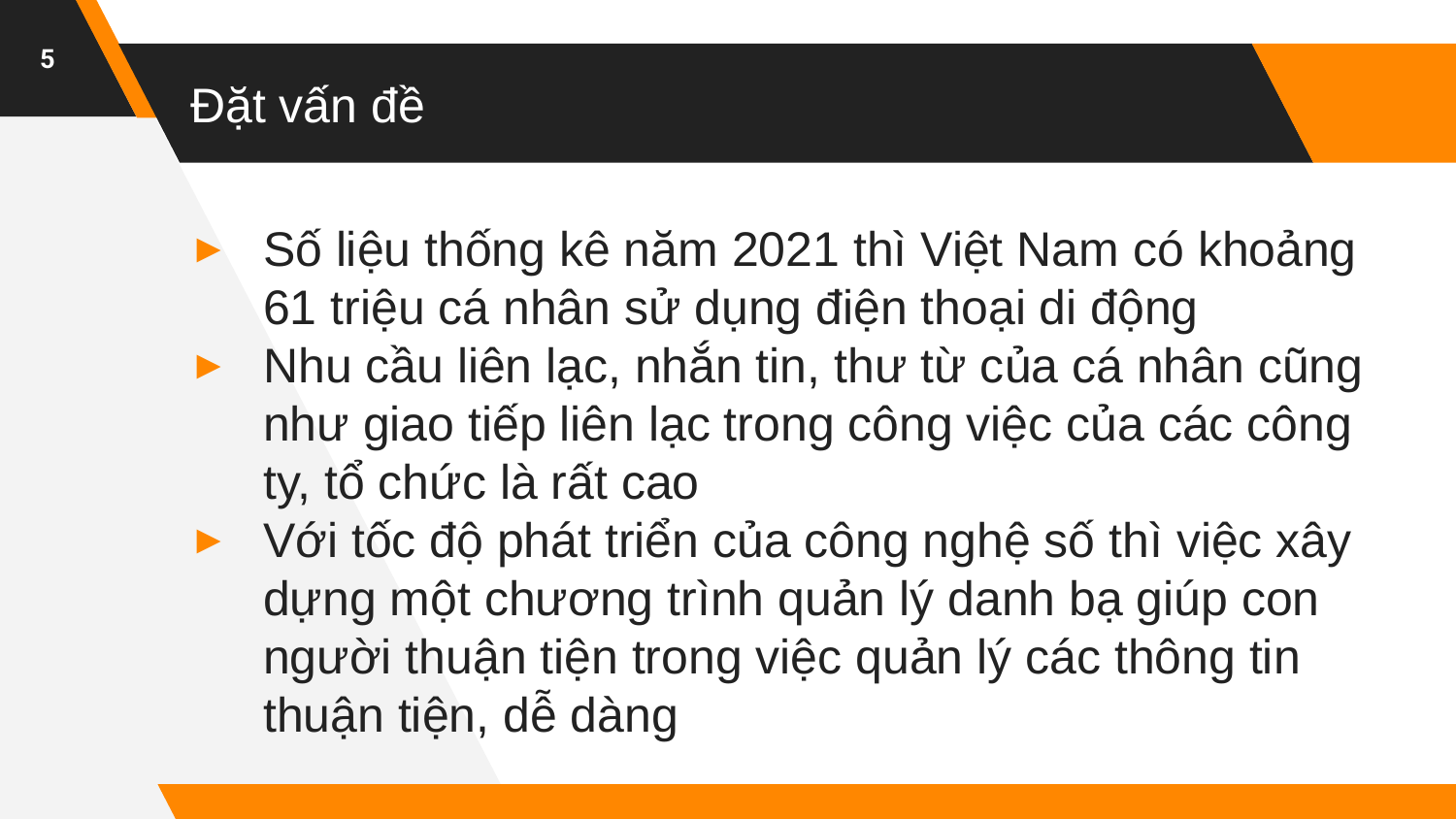

5
# Đặt vấn đề
Số liệu thống kê năm 2021 thì Việt Nam có khoảng 61 triệu cá nhân sử dụng điện thoại di động
Nhu cầu liên lạc, nhắn tin, thư từ của cá nhân cũng như giao tiếp liên lạc trong công việc của các công ty, tổ chức là rất cao
Với tốc độ phát triển của công nghệ số thì việc xây dựng một chương trình quản lý danh bạ giúp con người thuận tiện trong việc quản lý các thông tin thuận tiện, dễ dàng